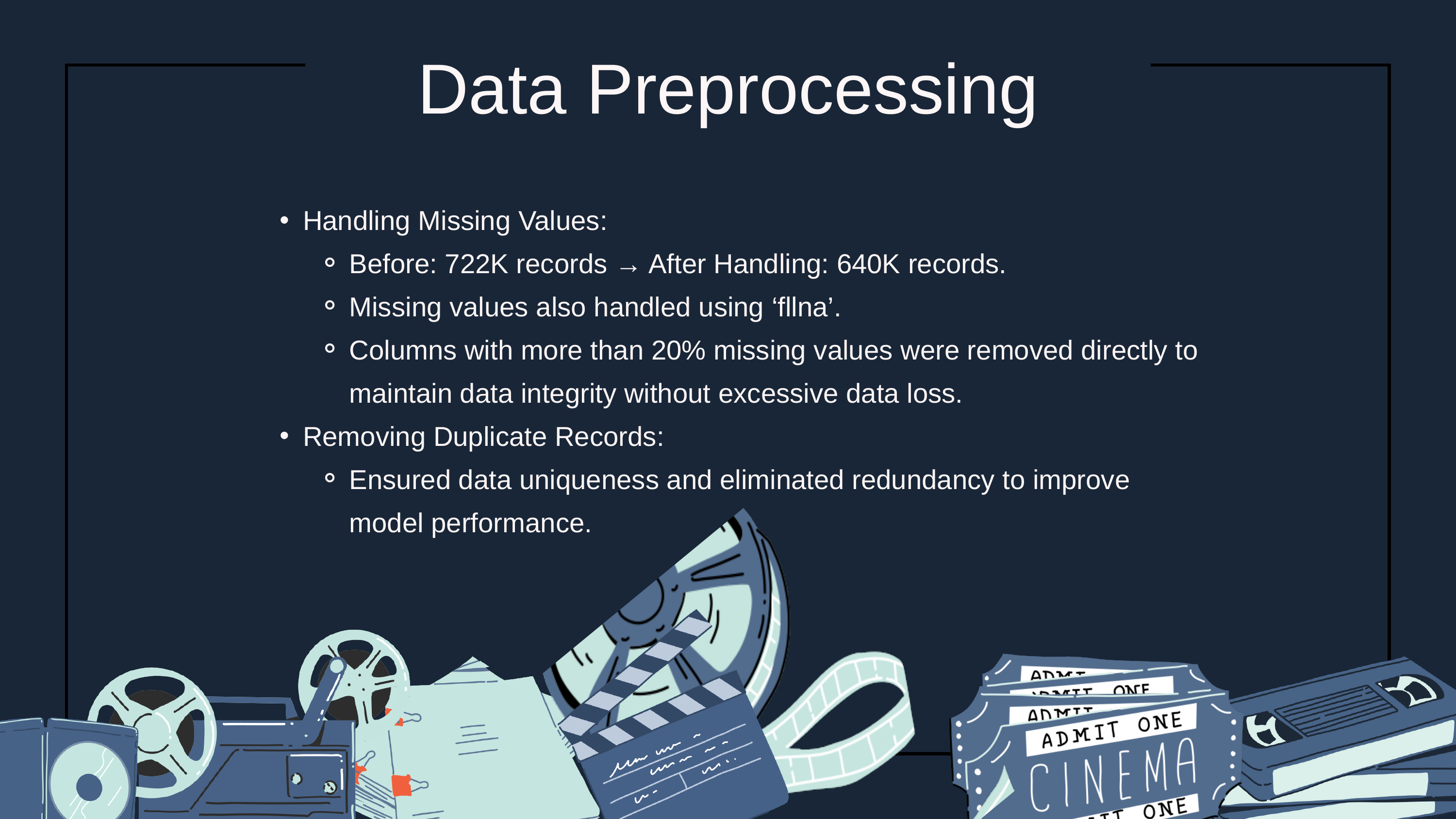

Data Preprocessing

Handling Missing Values:
Before: 722K records → After Handling: 640K records.
Missing values also handled using ‘fllna’.
Columns with more than 20% missing values were removed directly to maintain data integrity without excessive data loss.
Removing Duplicate Records:
Ensured data uniqueness and eliminated redundancy to improve model performance.